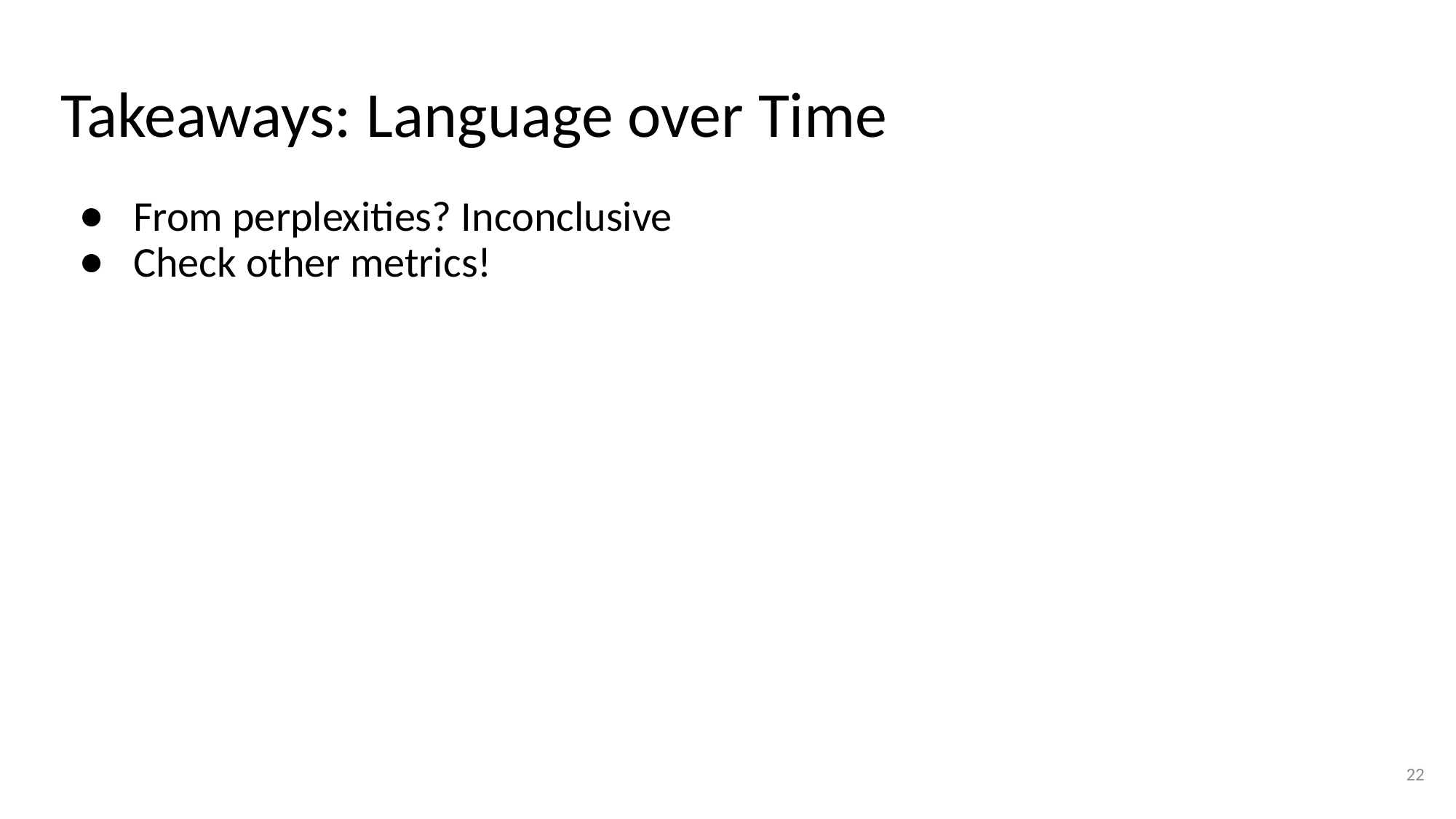

# Takeaways: Language over Time
From perplexities? Inconclusive
Check other metrics!
22